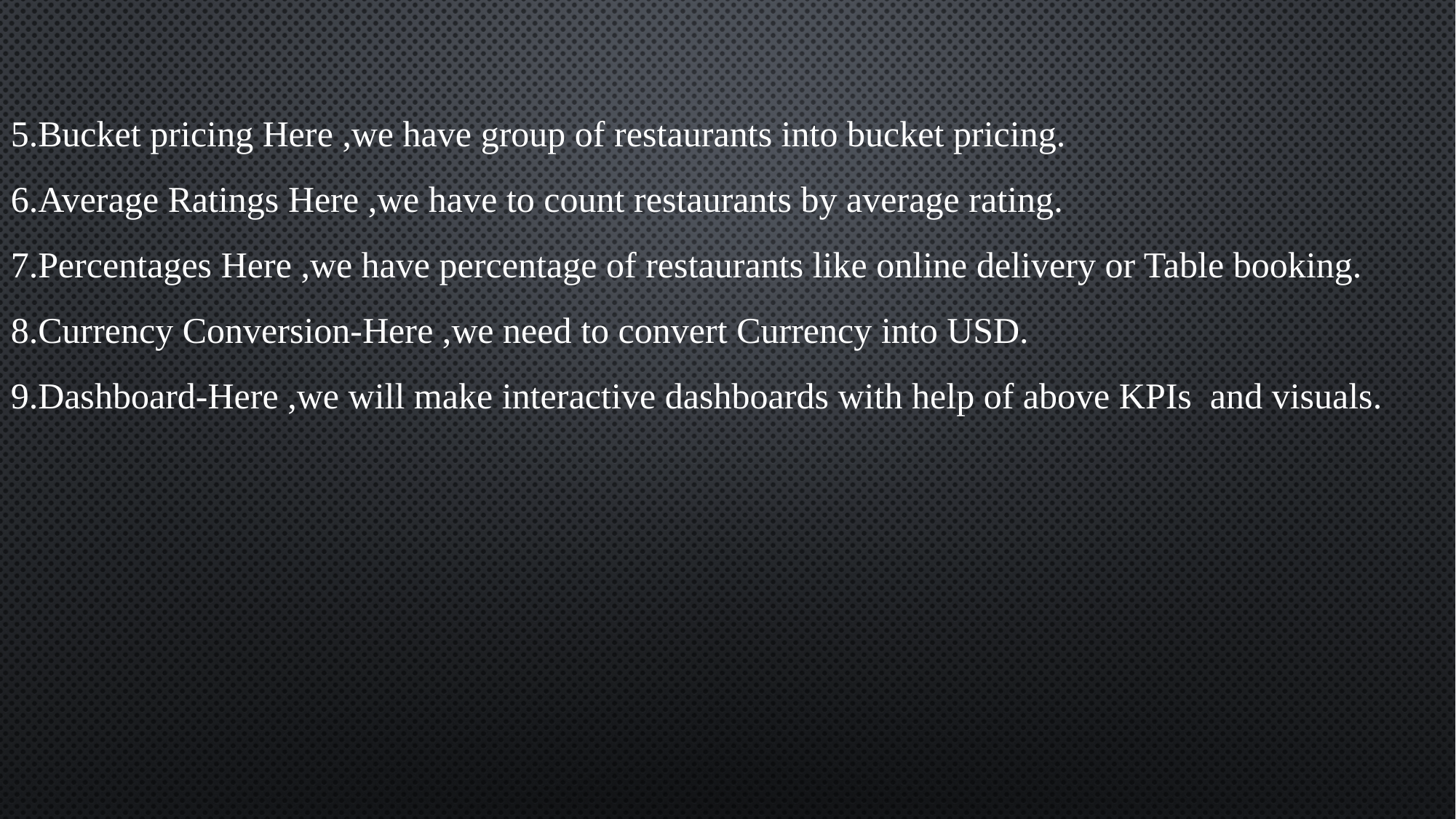

5.Bucket pricing Here ,we have group of restaurants into bucket pricing.
6.Average Ratings Here ,we have to count restaurants by average rating.
7.Percentages Here ,we have percentage of restaurants like online delivery or Table booking.
8.Currency Conversion-Here ,we need to convert Currency into USD.
9.Dashboard-Here ,we will make interactive dashboards with help of above KPIs  and visuals.